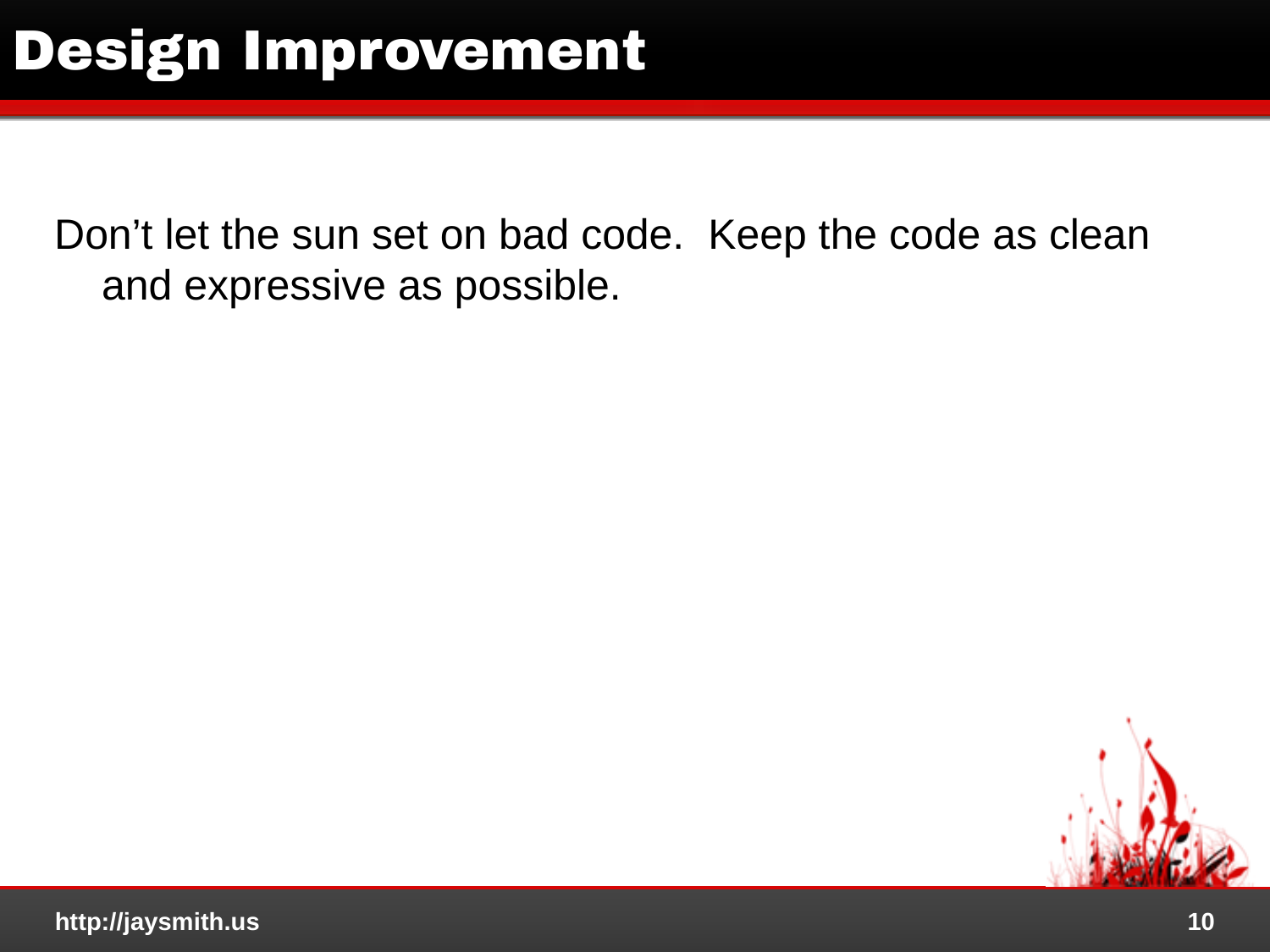

# Design Improvement
Don’t let the sun set on bad code.  Keep the code as clean and expressive as possible.
http://jaysmith.us
10